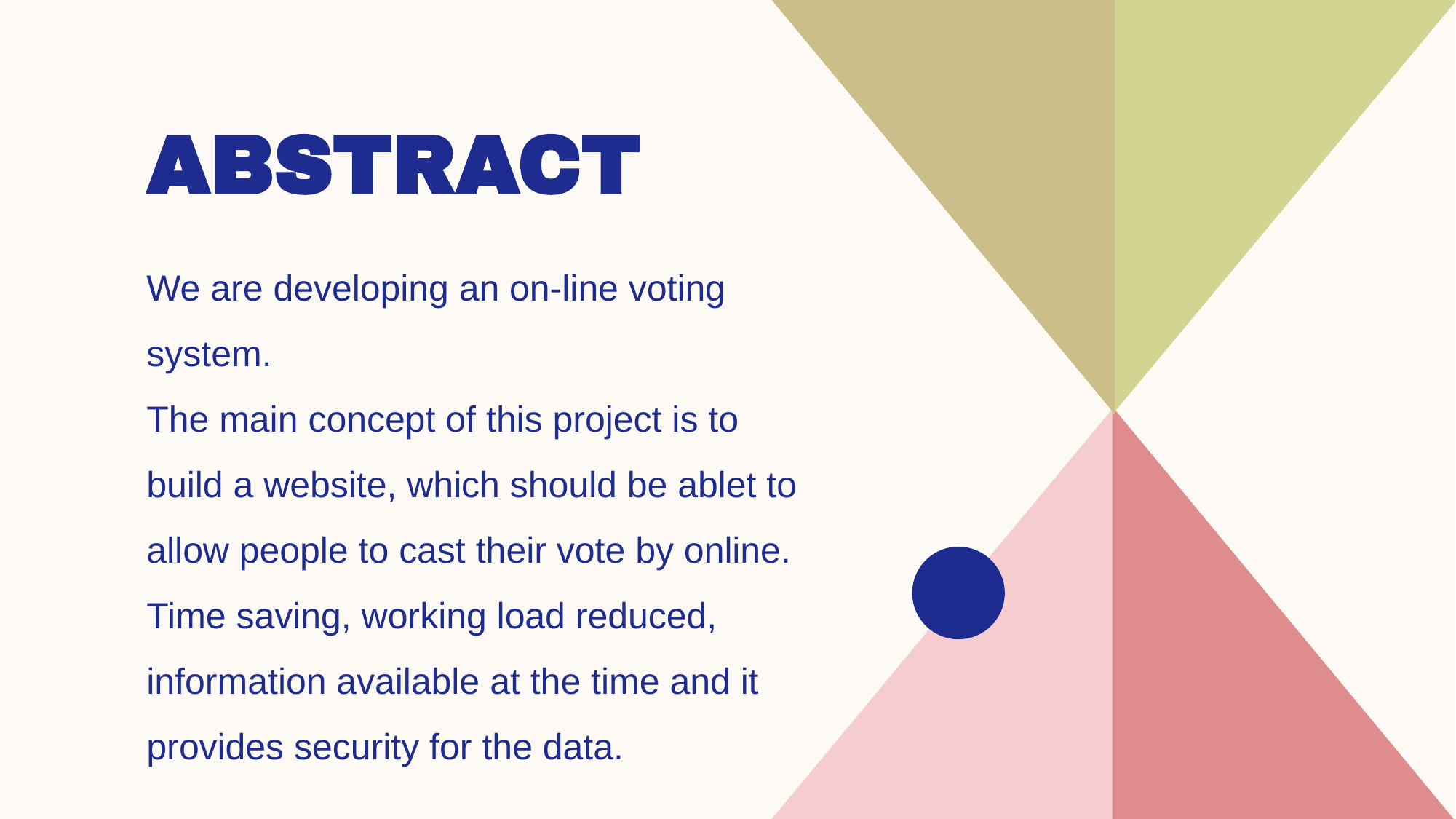

# abstract
We are developing an on-line voting system.
The main concept of this project is to build a website, which should be ablet to allow people to cast their vote by online.
Time saving, working load reduced, information available at the time and it provides security for the data.